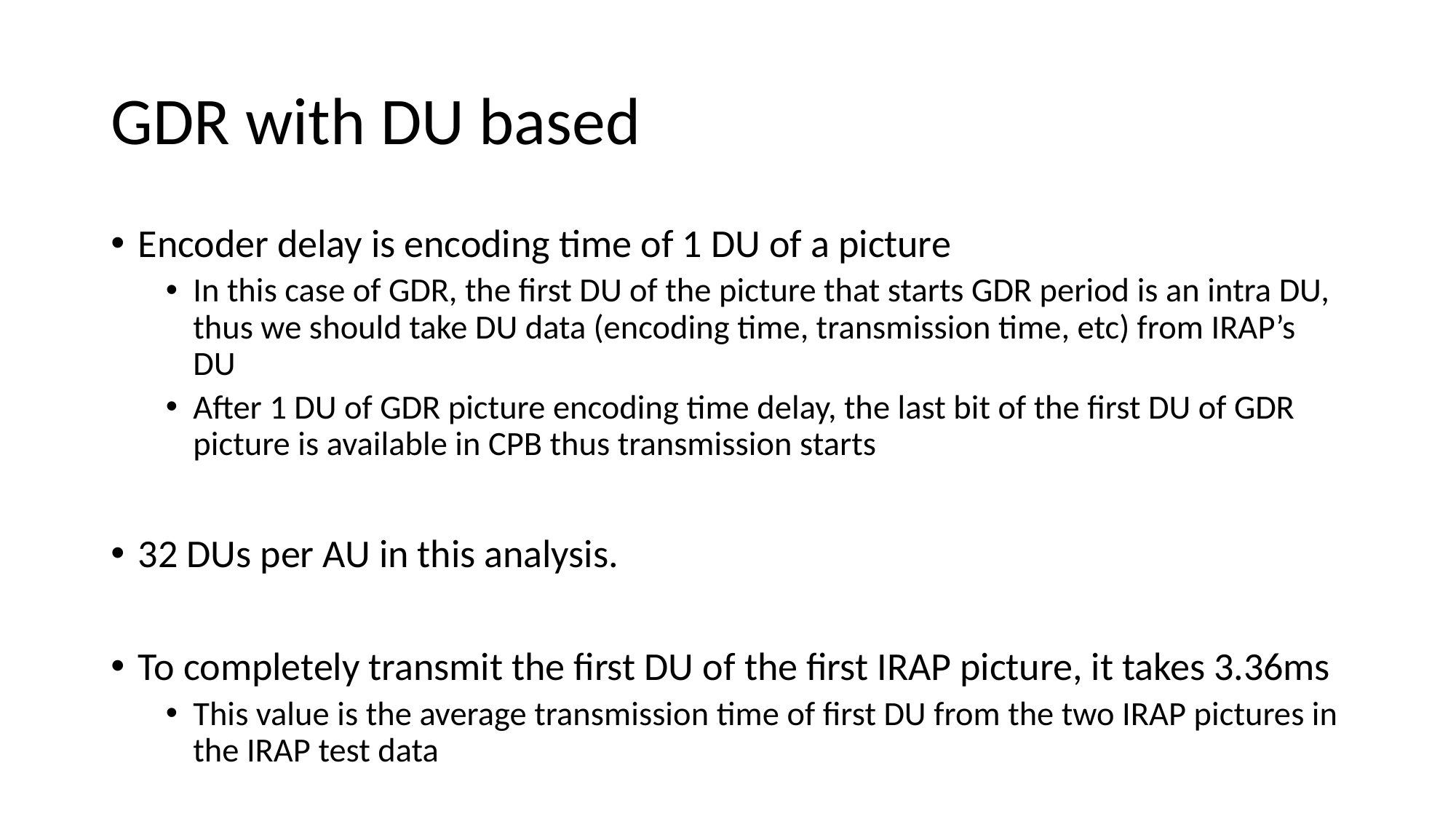

# GDR with DU based
Encoder delay is encoding time of 1 DU of a picture
In this case of GDR, the first DU of the picture that starts GDR period is an intra DU, thus we should take DU data (encoding time, transmission time, etc) from IRAP’s DU
After 1 DU of GDR picture encoding time delay, the last bit of the first DU of GDR picture is available in CPB thus transmission starts

32 DUs per AU in this analysis.

To completely transmit the first DU of the first IRAP picture, it takes 3.36ms
This value is the average transmission time of first DU from the two IRAP pictures in the IRAP test data